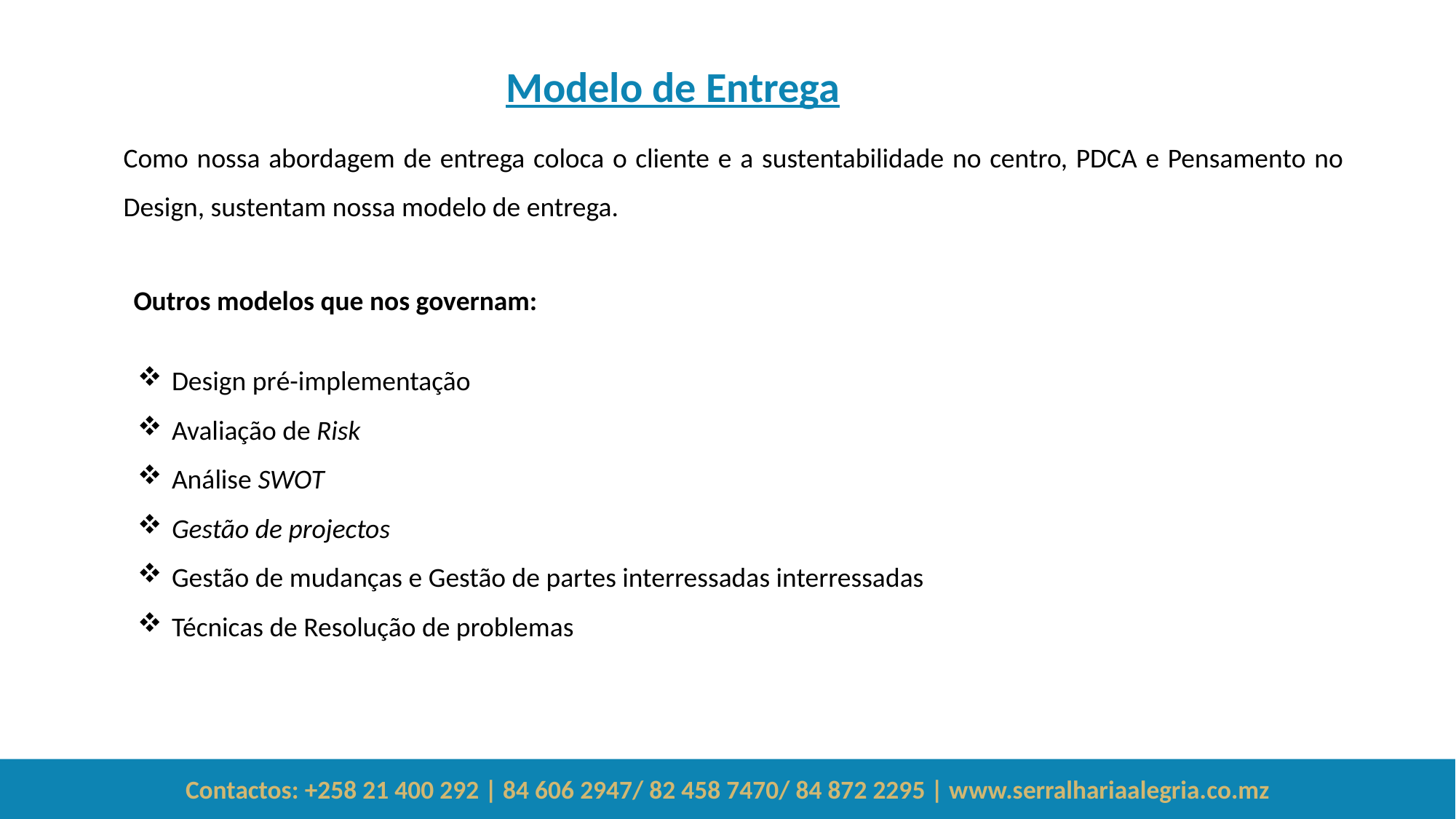

Modelo de Entrega
Como nossa abordagem de entrega coloca o cliente e a sustentabilidade no centro, PDCA e Pensamento no Design, sustentam nossa modelo de entrega.
Outros modelos que nos governam:
Design pré-implementação
Avaliação de Risk
Análise SWOT
Gestão de projectos
Gestão de mudanças e Gestão de partes interressadas interressadas
Técnicas de Resolução de problemas

Contactos: +258 21 400 292 | 84 606 2947/ 82 458 7470/ 84 872 2295 | www.serralhariaalegria.co.mz